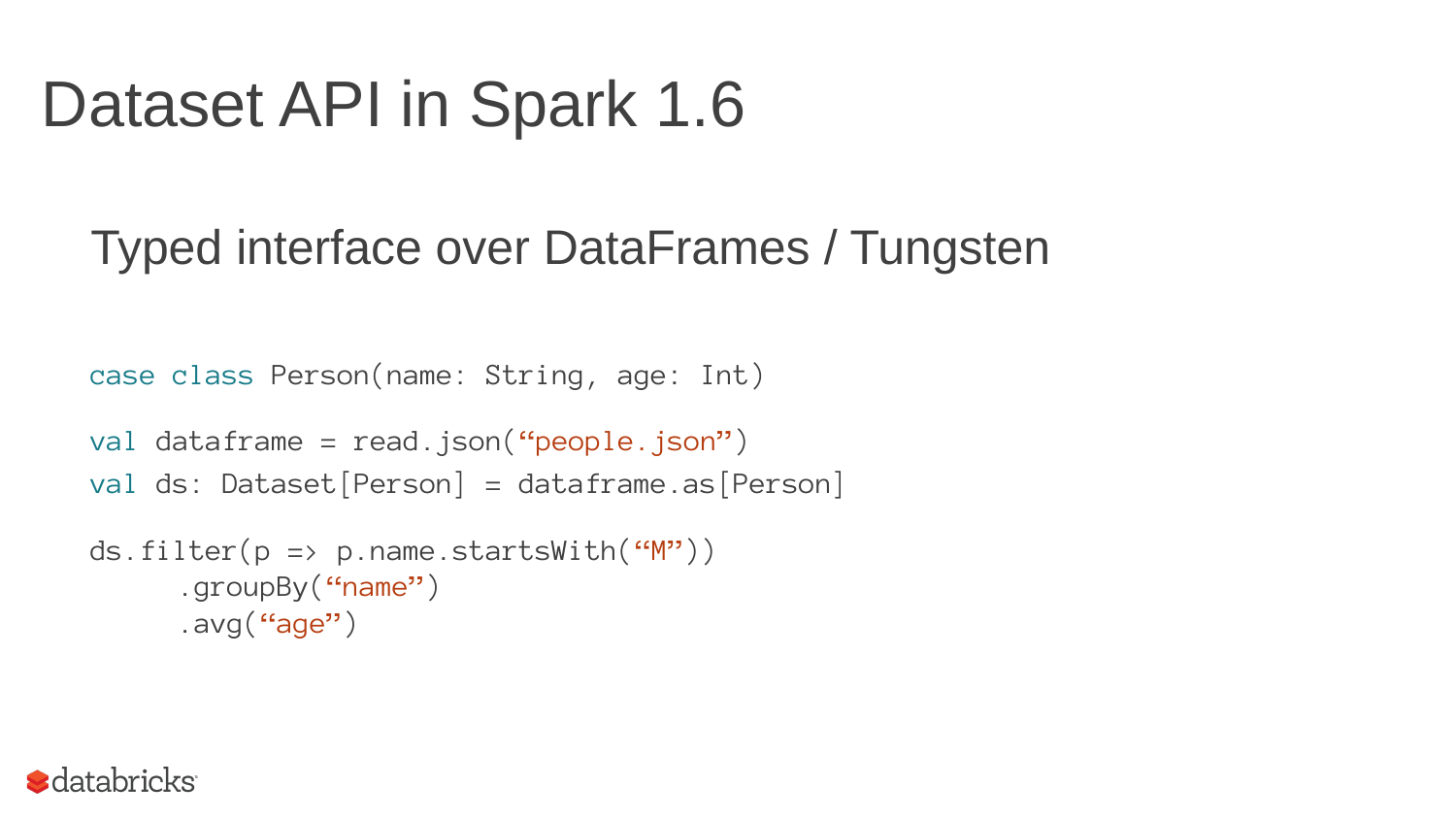

# Dataset API in Spark 1.6
Typed interface over DataFrames / Tungsten

case class Person(name: String, age: Int)
val dataframe = read.json(“people.json”)
val ds: Dataset[Person] = dataframe.as[Person]
ds.filter(p => p.name.startsWith(“M”))
  .groupBy(“name”)
  .avg(“age”)